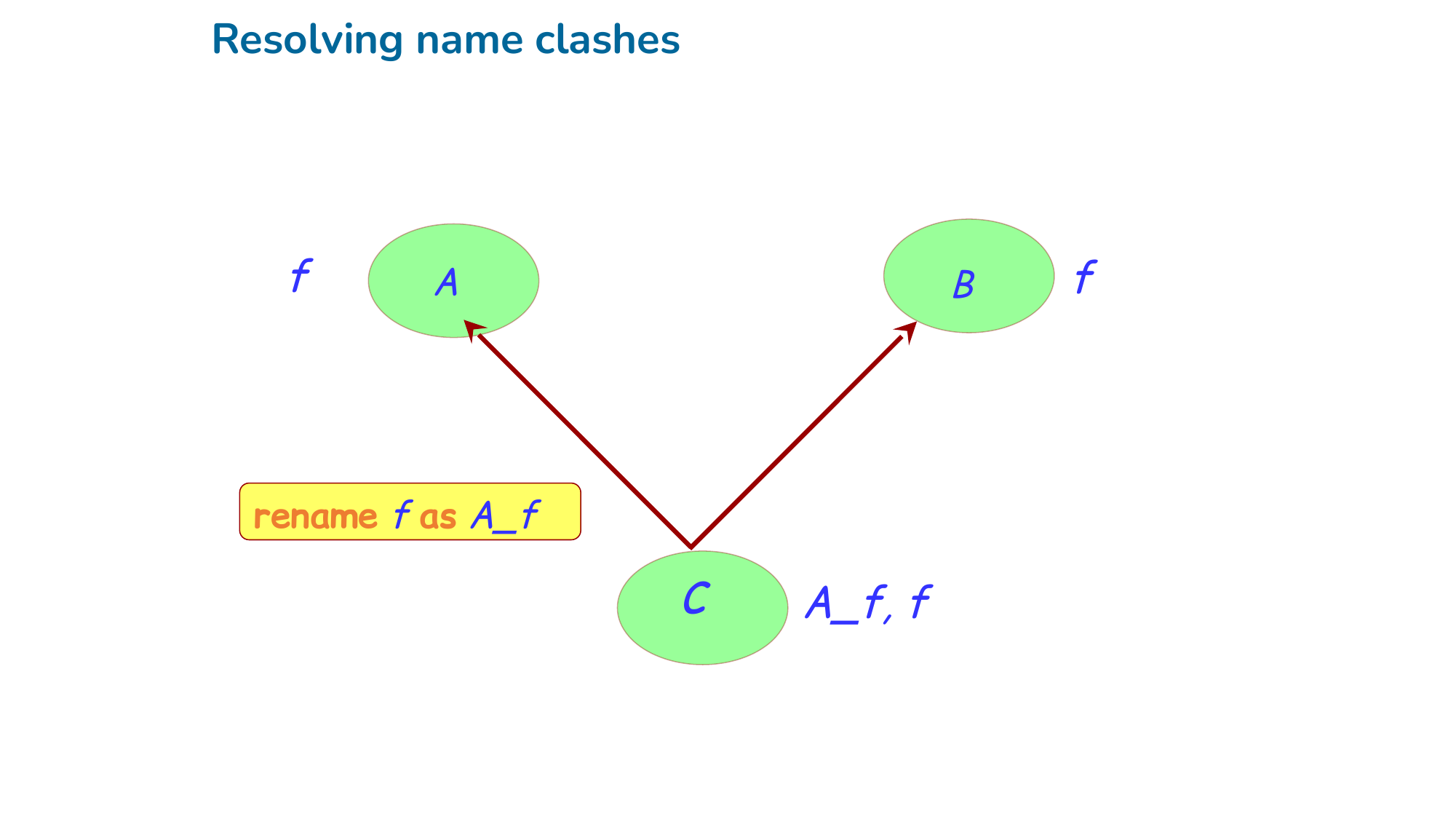

# Resolving name clashes

A
f
B
rename f as A_f

C
A_f, f
f